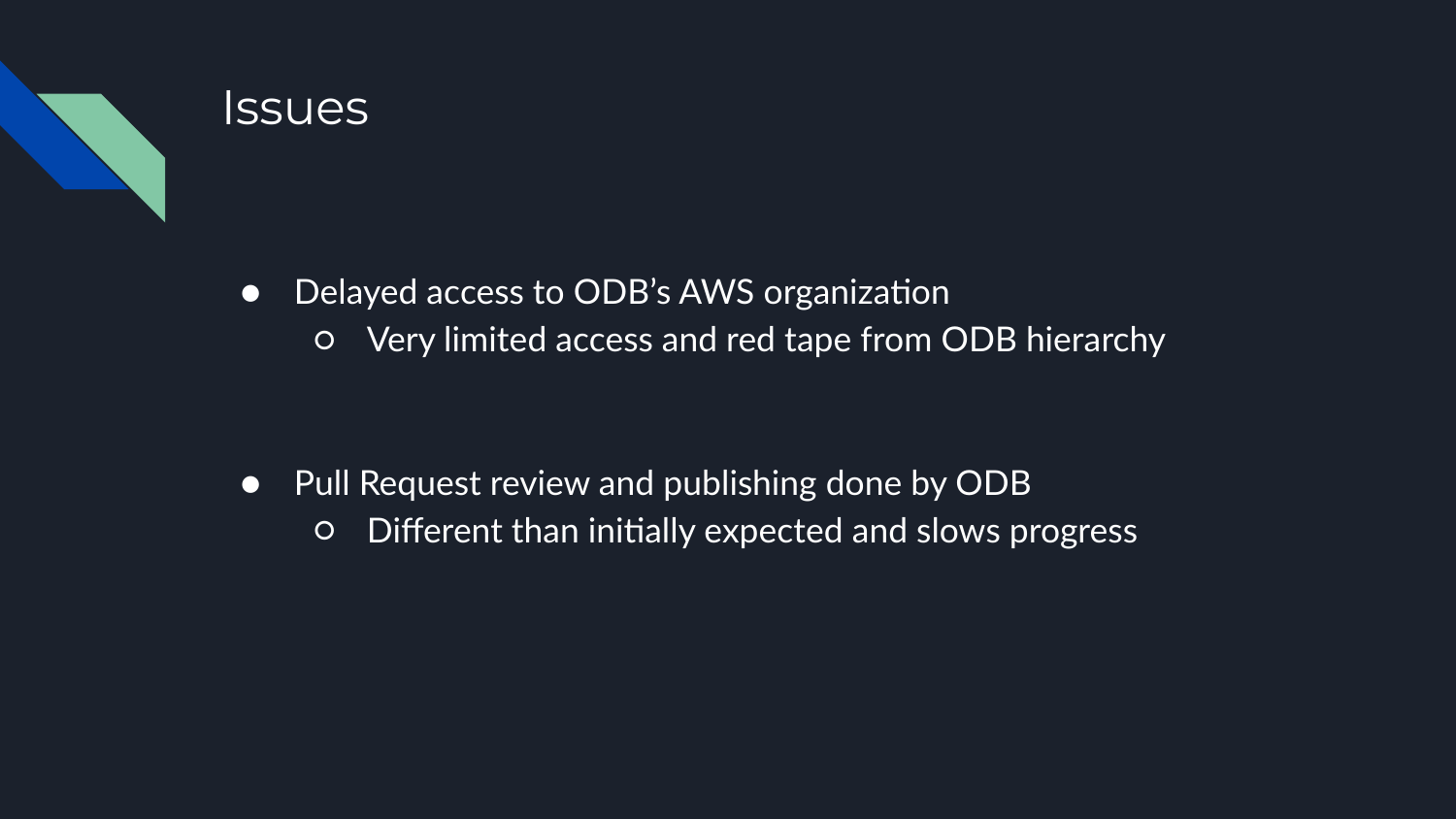

# Issues
Delayed access to ODB’s AWS organization
Very limited access and red tape from ODB hierarchy

Pull Request review and publishing done by ODB
Different than initially expected and slows progress